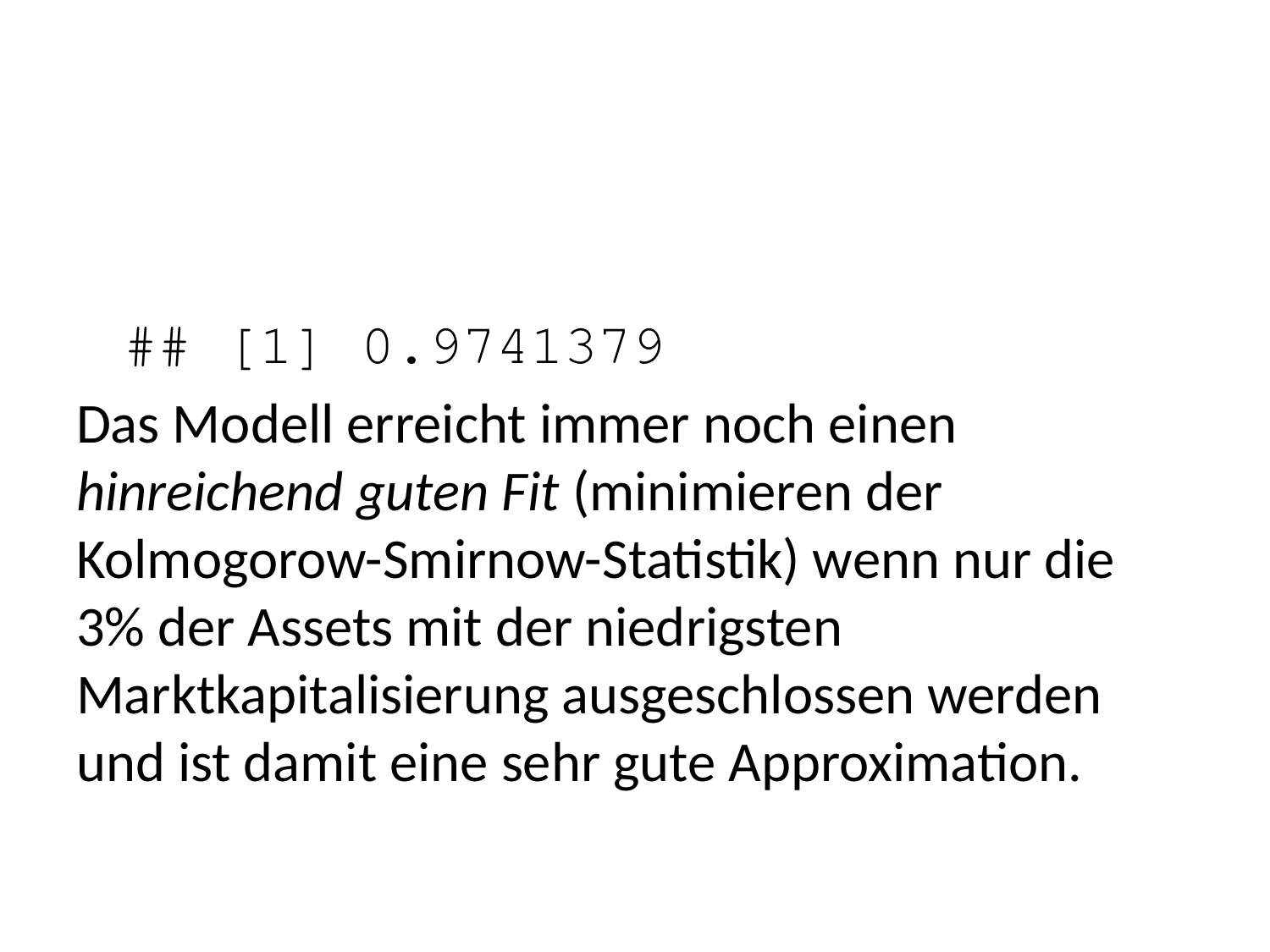

## [1] 0.9741379
Das Modell erreicht immer noch einen hinreichend guten Fit (minimieren der Kolmogorow-Smirnow-Statistik) wenn nur die 3% der Assets mit der niedrigsten Marktkapitalisierung ausgeschlossen werden und ist damit eine sehr gute Approximation.